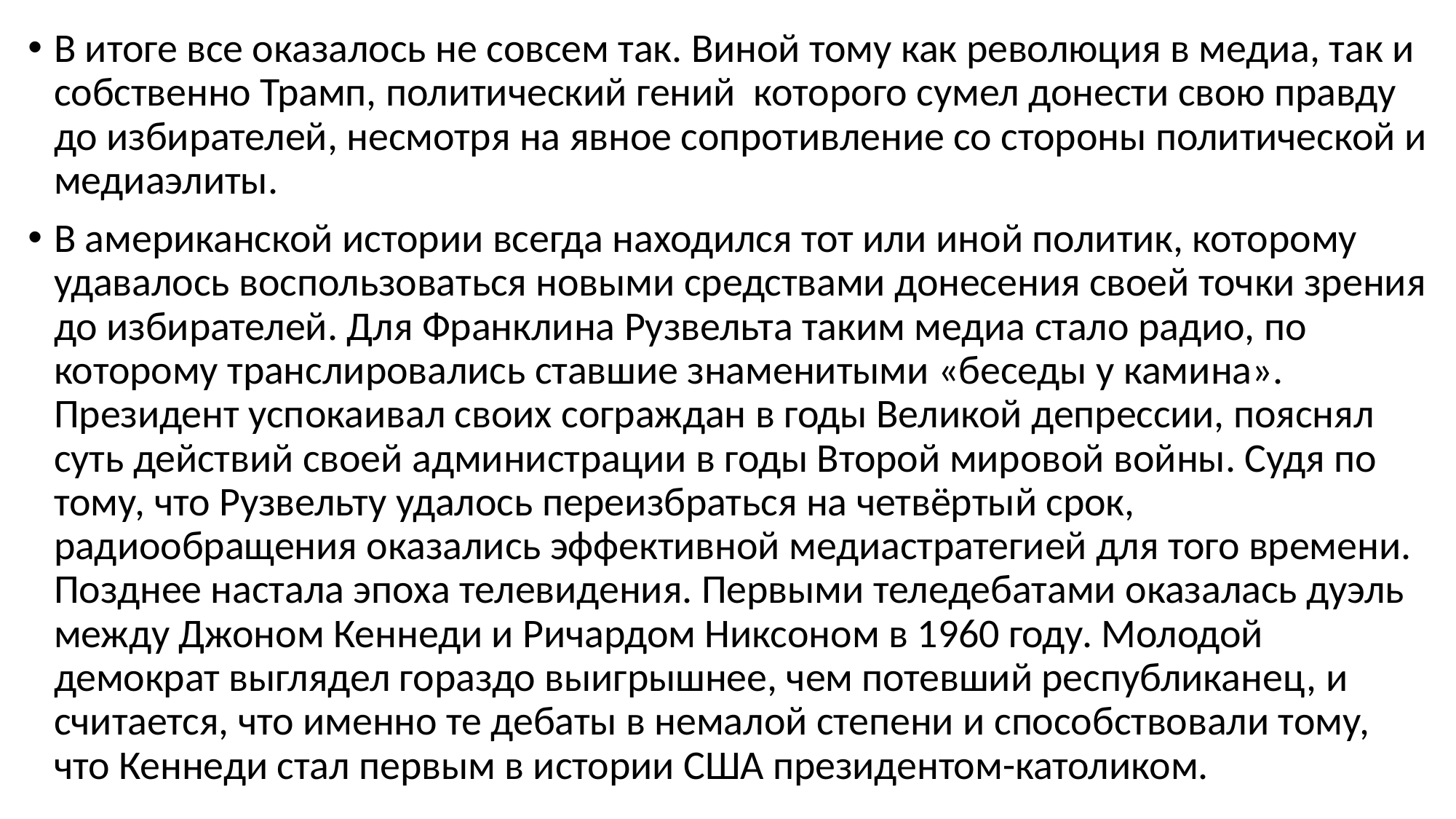

В итоге все оказалось не совсем так. Виной тому как революция в медиа, так и собственно Трамп, политический гений  которого сумел донести свою правду до избирателей, несмотря на явное сопротивление со стороны политической и медиаэлиты.
В американской истории всегда находился тот или иной политик, которому удавалось воспользоваться новыми средствами донесения своей точки зрения до избирателей. Для Франклина Рузвельта таким медиа стало радио, по которому транслировались ставшие знаменитыми «беседы у камина». Президент успокаивал своих сограждан в годы Великой депрессии, пояснял суть действий своей администрации в годы Второй мировой войны. Судя по тому, что Рузвельту удалось переизбраться на четвёртый срок, радиообращения оказались эффективной медиастратегией для того времени. Позднее настала эпоха телевидения. Первыми теледебатами оказалась дуэль между Джоном Кеннеди и Ричардом Никсоном в 1960 году. Молодой демократ выглядел гораздо выигрышнее, чем потевший республиканец, и считается, что именно те дебаты в немалой степени и способствовали тому, что Кеннеди стал первым в истории США президентом-католиком.